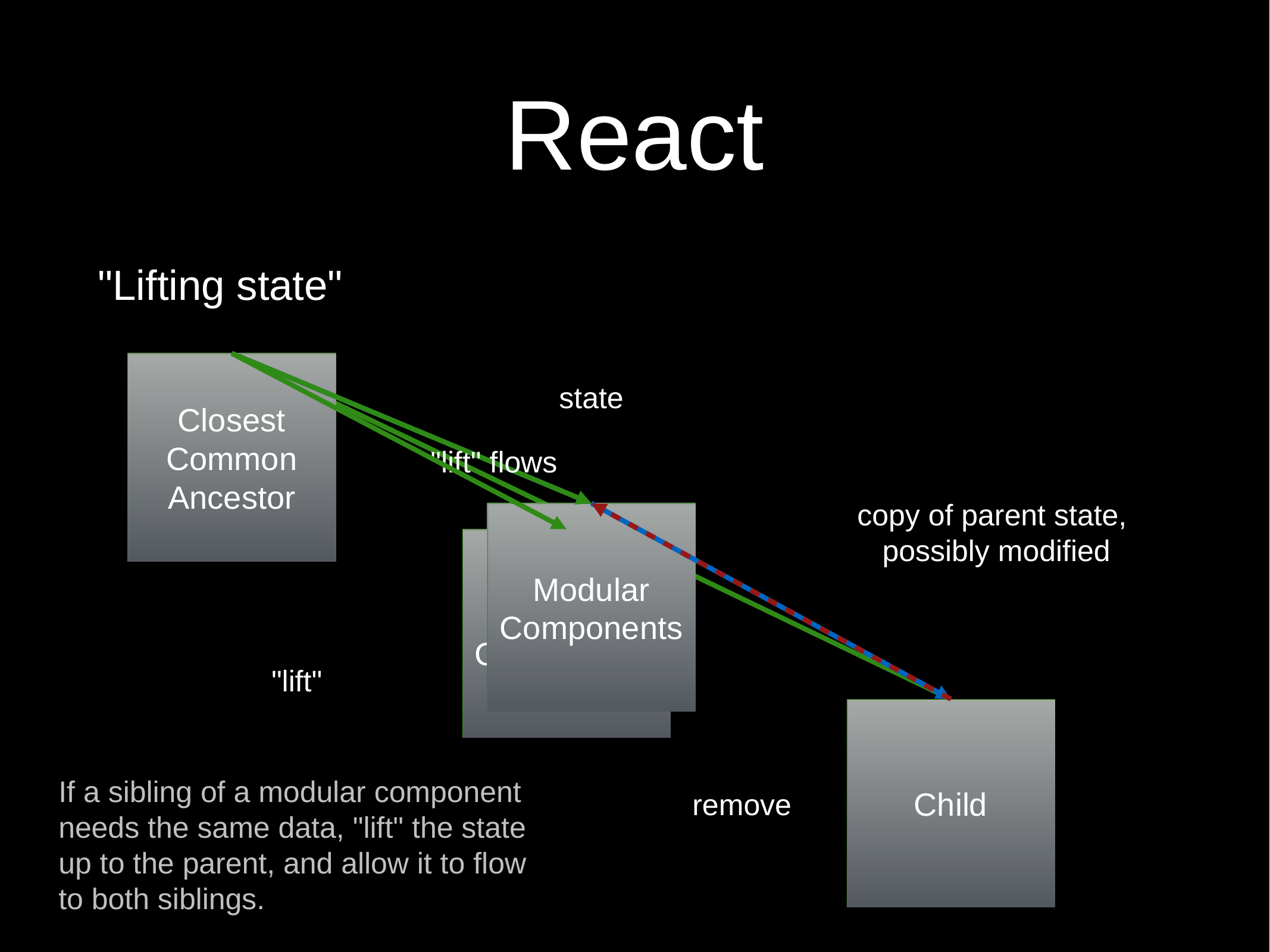

# React
"Lifting state"
Closest
Common
Ancestor
state
"lift" flows
copy of parent state,
possibly modified
Modular Components
Modular Components
"lift"
Child
If a sibling of a modular component
needs the same data, "lift" the state
up to the parent, and allow it to flow
to both siblings.
remove